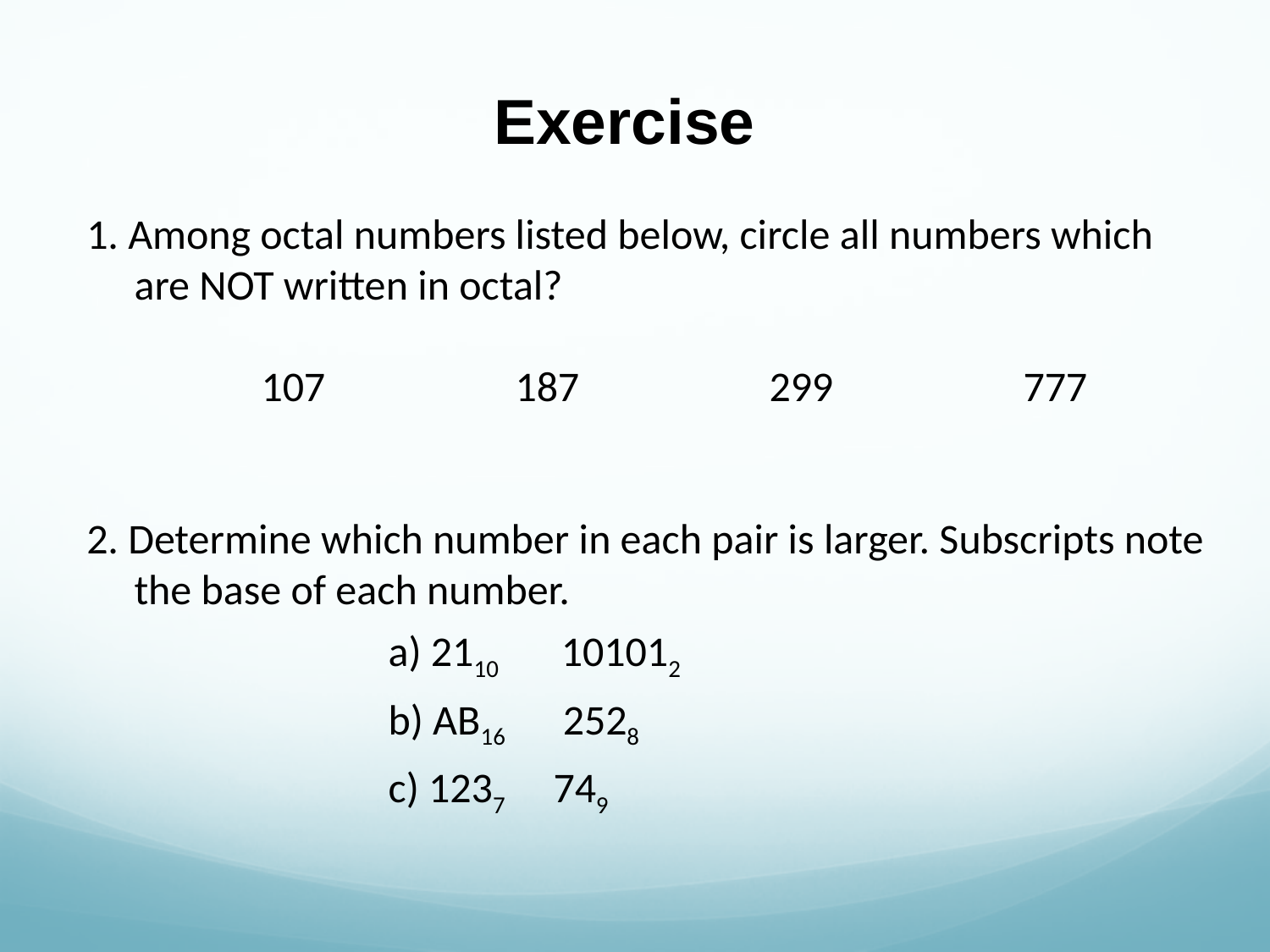

Exercise
1. Among octal numbers listed below, circle all numbers which are NOT written in octal?

		107		187		299		777

2. Determine which number in each pair is larger. Subscripts note the base of each number.
			a) 2110       101012
			b) AB16	     2528
			c) 1237	    749